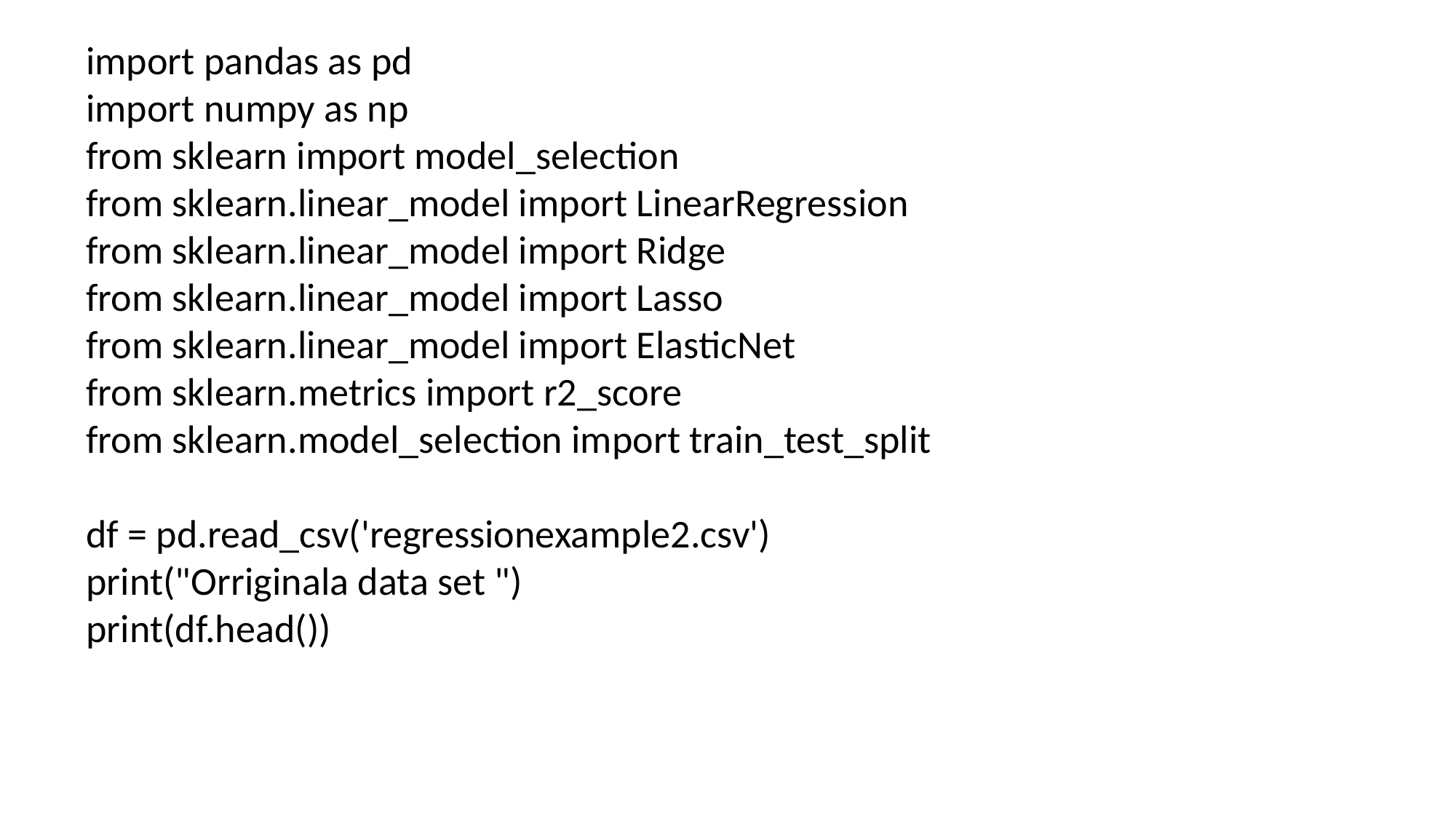

import pandas as pd
import numpy as np
from sklearn import model_selection
from sklearn.linear_model import LinearRegression
from sklearn.linear_model import Ridge
from sklearn.linear_model import Lasso
from sklearn.linear_model import ElasticNet
from sklearn.metrics import r2_score
from sklearn.model_selection import train_test_split

df = pd.read_csv('regressionexample2.csv')
print("Orriginala data set ")
print(df.head())